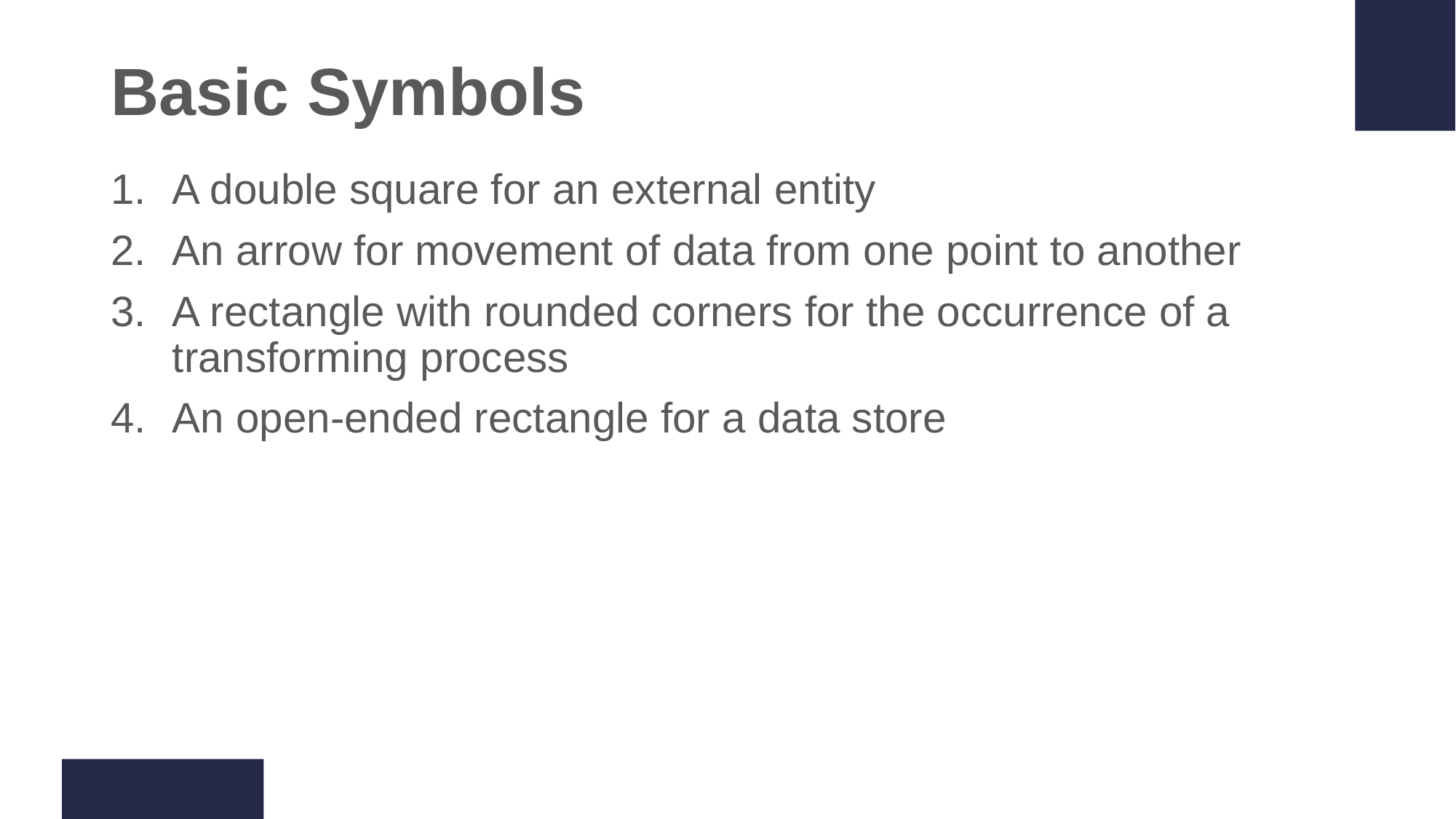

# Basic Symbols
A double square for an external entity
An arrow for movement of data from one point to another
A rectangle with rounded corners for the occurrence of a transforming process
An open-ended rectangle for a data store